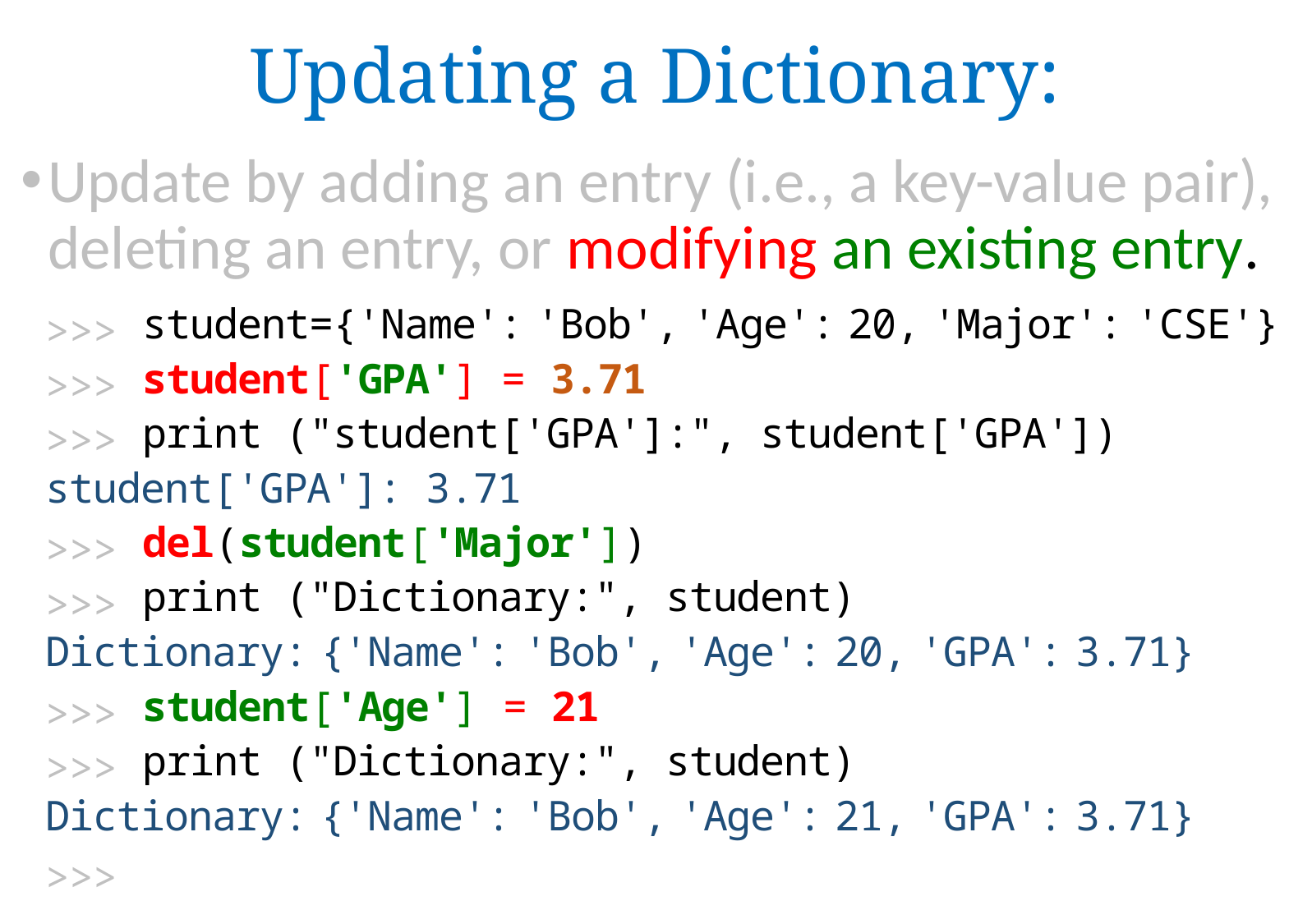

Updating a Dictionary:
Update by adding an entry (i.e., a key-value pair), deleting an entry, or modifying an existing entry.
Update by adding an entry (i.e., a key-value pair), deleting an entry, or modifying an existing entry.
Update by adding an entry (i.e., a key-value pair), deleting an entry, or modifying an existing entry.
Update by adding an entry (i.e., a key-value pair), deleting an entry, or modifying an existing entry.
Update by adding an entry (i.e., a key-value pair), deleting an entry, or modifying an existing entry.
 >>> student={'Name': 'Bob', 'Age': 20, 'Major': 'CSE'}
 >>> student['GPA'] = 3.71
 >>> print ("student['GPA']:", student['GPA'])
 student['GPA']: 3.71
 >>> del(student['Major'])
 >>> print ("Dictionary:", student)
 Dictionary: {'Name': 'Bob', 'Age': 20, 'GPA': 3.71}
 >>> student['Age'] = 21
 >>> print ("Dictionary:", student)
 Dictionary: {'Name': 'Bob', 'Age': 21, 'GPA': 3.71}

 >>>
 >>>
 >>>

 >>>
 >>>

 >>>
 >>>

 >>>